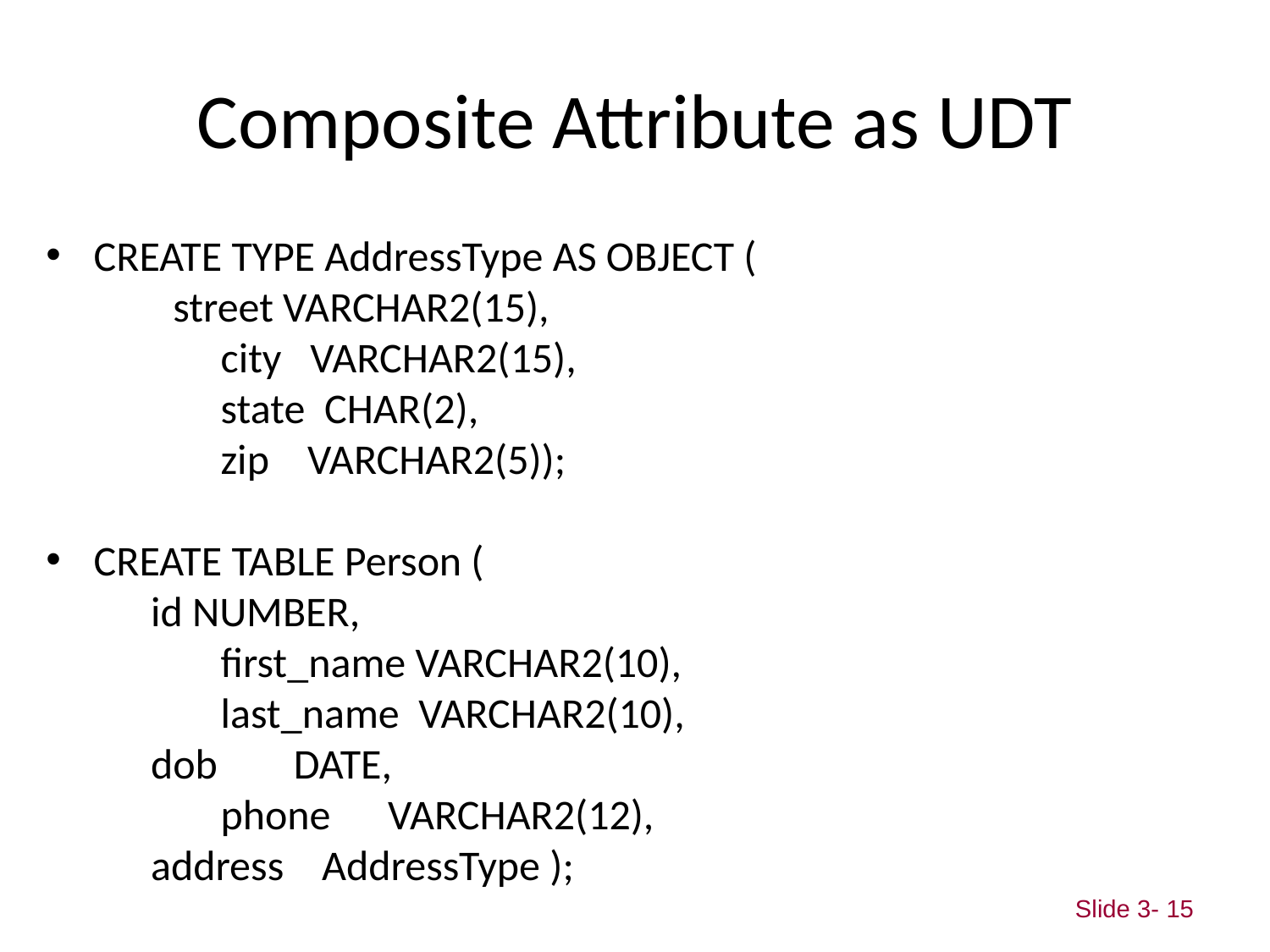

# Composite Attribute as UDT
CREATE TYPE AddressType AS OBJECT (
	street VARCHAR2(15),
    		city   VARCHAR2(15),
     	state  CHAR(2),
     	zip    VARCHAR2(5));

CREATE TABLE Person (
           id NUMBER,
		first_name VARCHAR2(10),
		last_name  VARCHAR2(10),
           dob        DATE,
		phone      VARCHAR2(12),
 	      address    AddressType );

Slide 3- 15